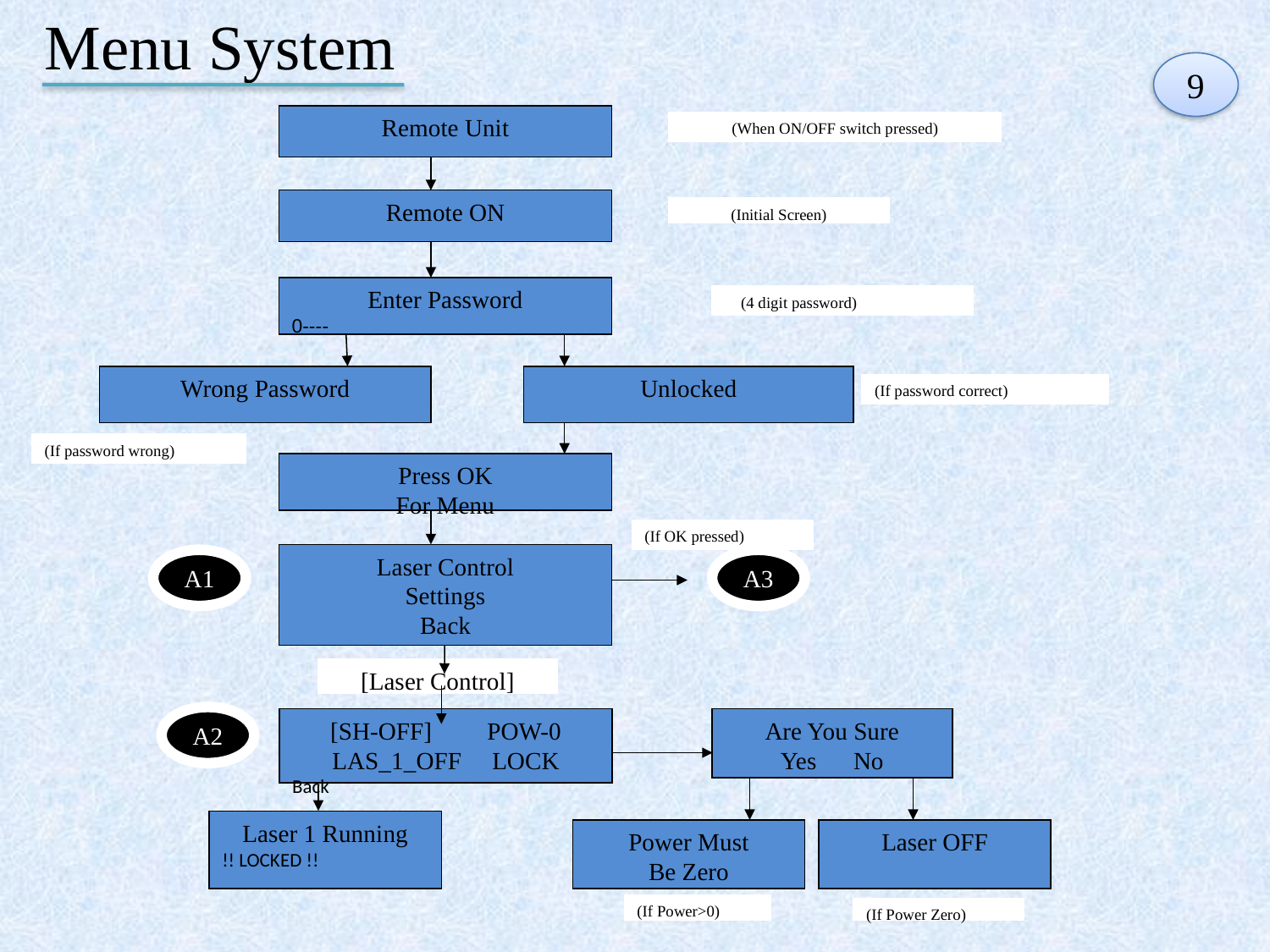

Menu System
9
Remote Unit
(When ON/OFF switch pressed)
Remote ON
(Initial Screen)
Enter Password
0----
    (4 digit password)
Wrong Password

Unlocked

(If password correct)
(If password wrong)
Press OK
For Menu
(If OK pressed)
Laser Control
Settings
Back
A1
A3
[Laser Control]
A2
[SH-OFF]         POW-0
LAS_1_OFF     LOCK
Back
Are You Sure
Yes      No
Laser 1 Running
!! LOCKED !!
Laser OFF
(If Power>0)
(If Power Zero)
Power Must
Be Zero